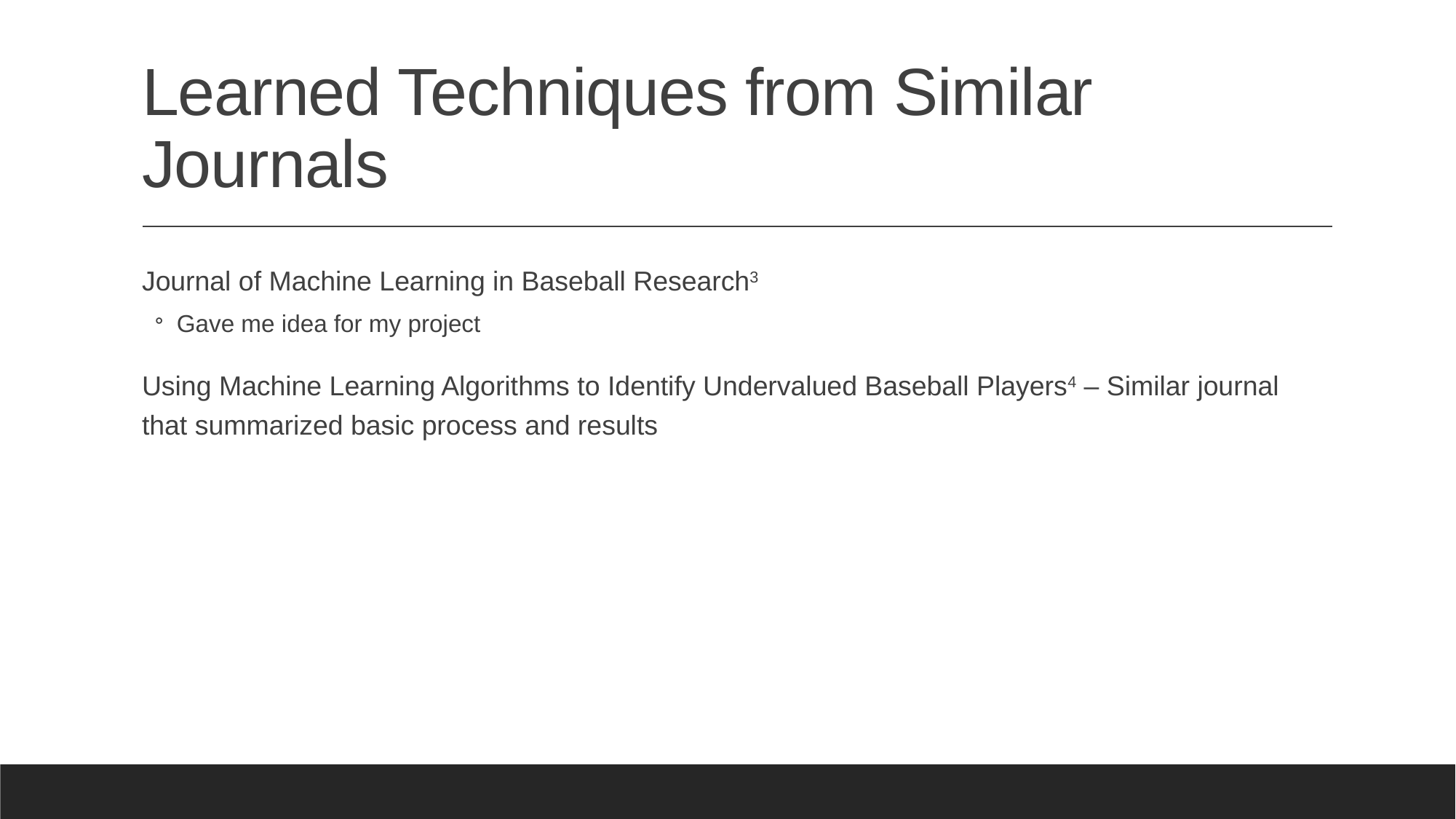

# Learned Techniques from Similar Journals
Journal of Machine Learning in Baseball Research3
Gave me idea for my project
Using Machine Learning Algorithms to Identify Undervalued Baseball Players4 – Similar journal that summarized basic process and results